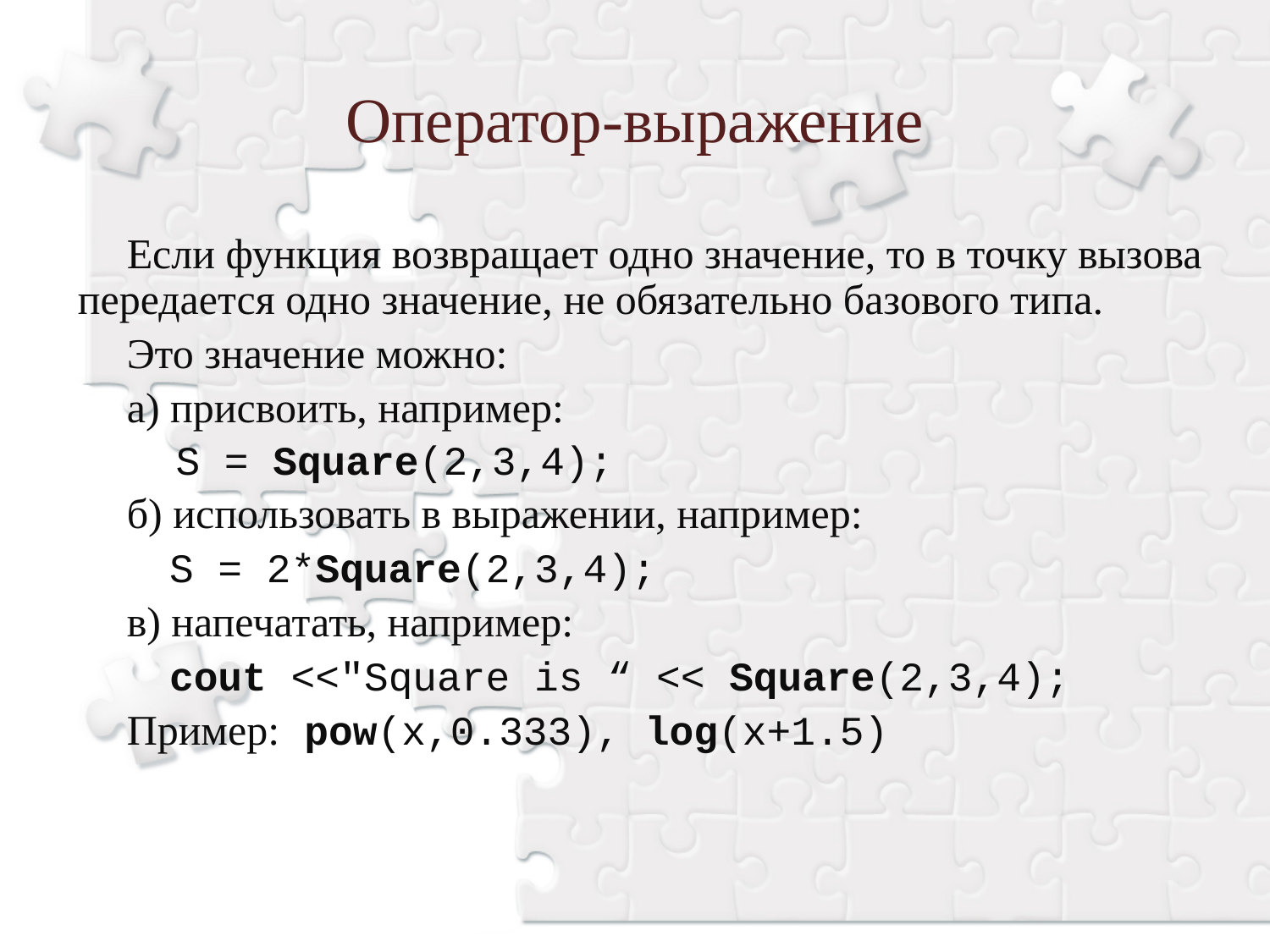

Оператор-выражение
Если функция возвращает одно значение, то в точку вызова передается одно значение, не обязательно базового типа.
Это значение можно:
а) присвоить, например:
  S = Square(2,3,4);
б) использовать в выражении, например:
    S = 2*Square(2,3,4);
в) напечатать, например:
    cout <<"Square is “ << Square(2,3,4);
Пример: pow(x,0.333), log(x+1.5)